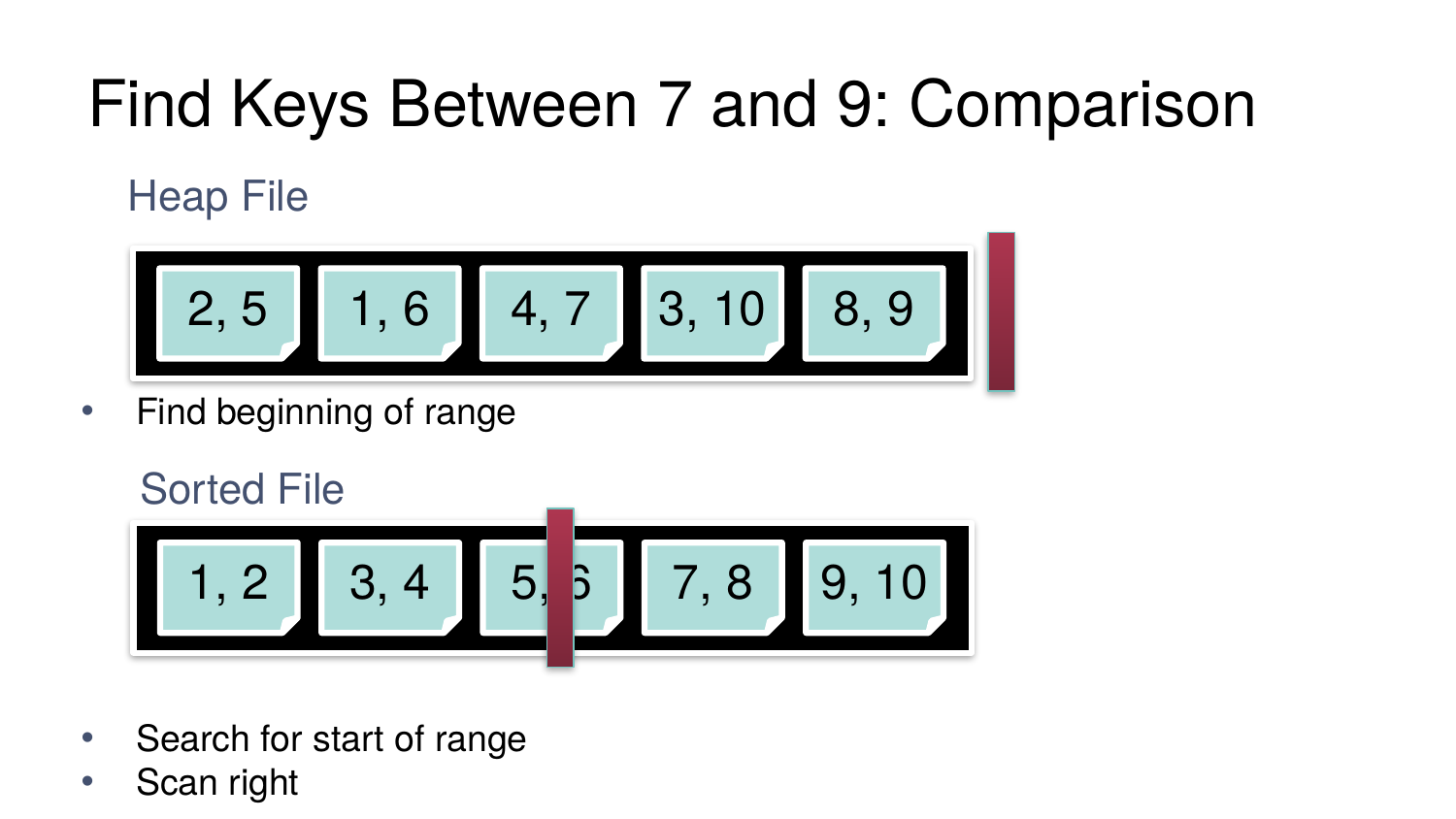

# Find Keys Between 7 and 9: Comparison
Heap File

2, 5
1, 6
4, 7
3, 10
8, 9
Find beginning of range
Search for start of range
Scan right
Sorted File

1, 2
3, 4
5, 6
7, 8
9, 10